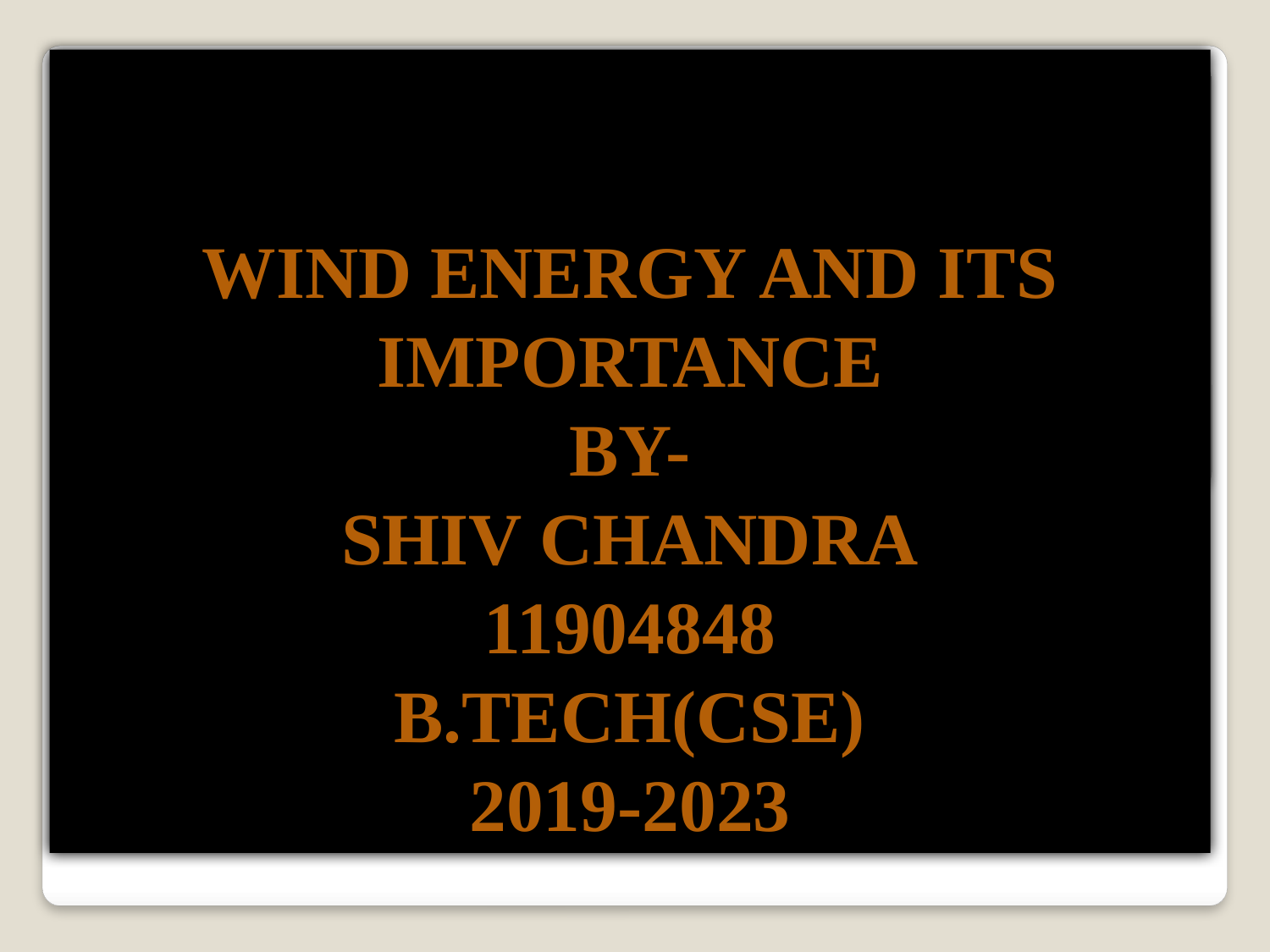

# WIND ENERGY AND ITS IMPORTANCE BY- SHIV CHANDRA 11904848 B.TECH(CSE) 2019-2023